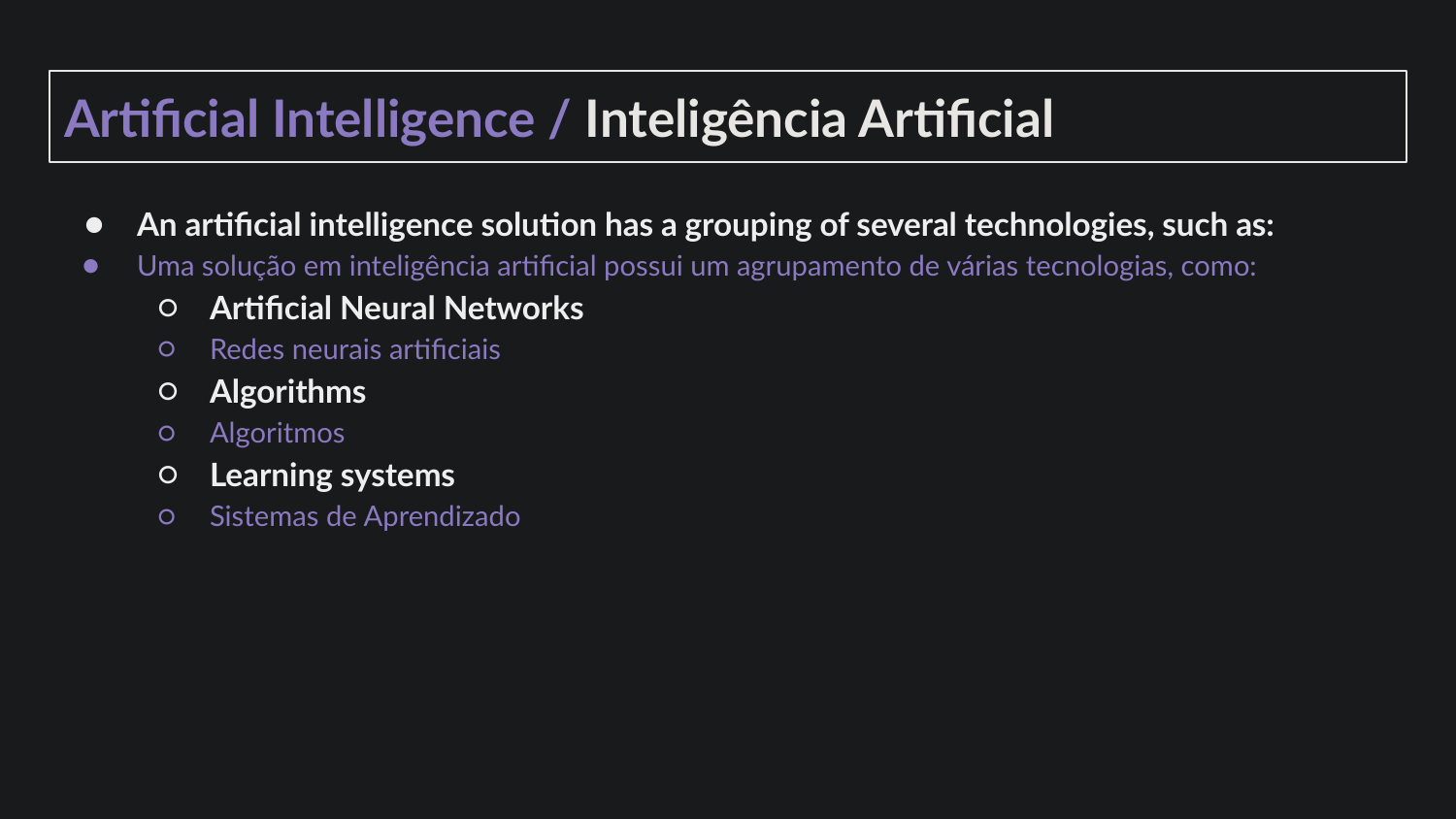

# Artificial Intelligence / Inteligência Artificial
An artificial intelligence solution has a grouping of several technologies, such as:
Uma solução em inteligência artificial possui um agrupamento de várias tecnologias, como:
Artificial Neural Networks
Redes neurais artificiais
Algorithms
Algoritmos
Learning systems
Sistemas de Aprendizado